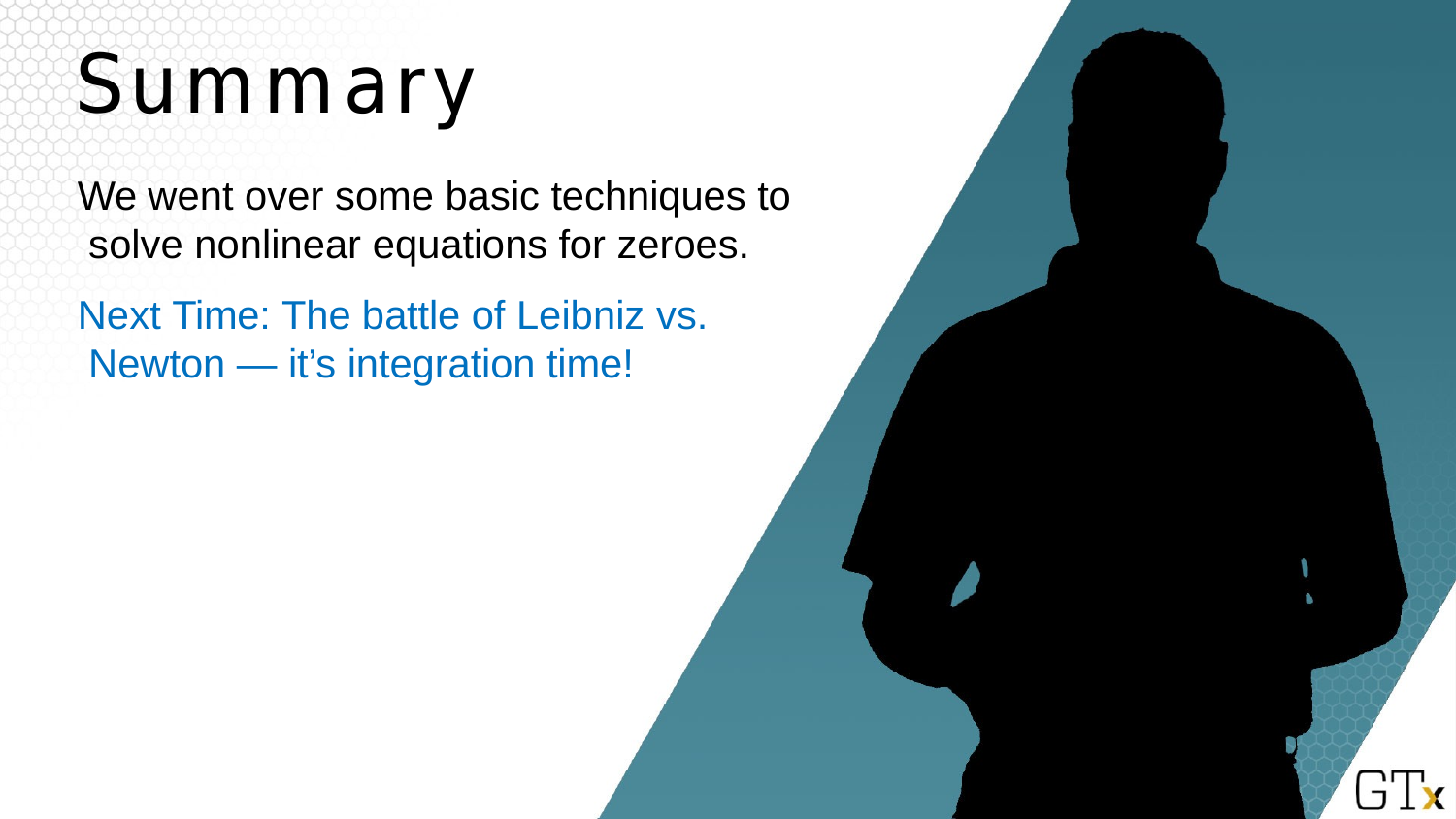

# Summary
We went over some basic techniques to  solve nonlinear equations for zeroes.
Next Time: The battle of Leibniz vs.  Newton — it’s integration time!